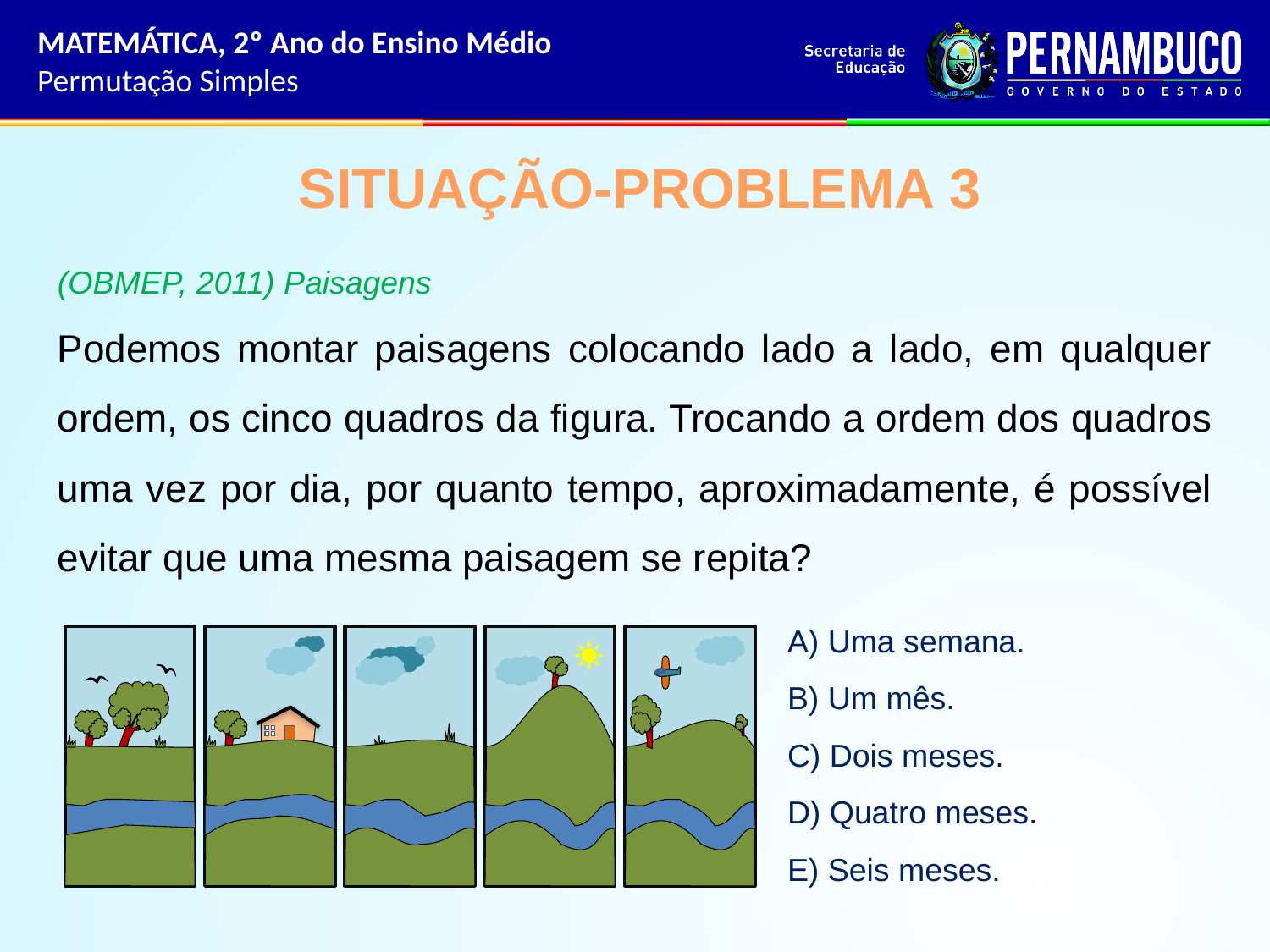

MATEMÁTICA, 2º Ano do Ensino Médio
Permutação Simples
SITUAÇÃO-PROBLEMA 3
(OBMEP, 2011) Paisagens
Podemos montar paisagens colocando lado a lado, em qualquer ordem, os cinco quadros da figura. Trocando a ordem dos quadros uma vez por dia, por quanto tempo, aproximadamente, é possível evitar que uma mesma paisagem se repita?
A) Uma semana.
B) Um mês.
C) Dois meses.
D) Quatro meses.
E) Seis meses.